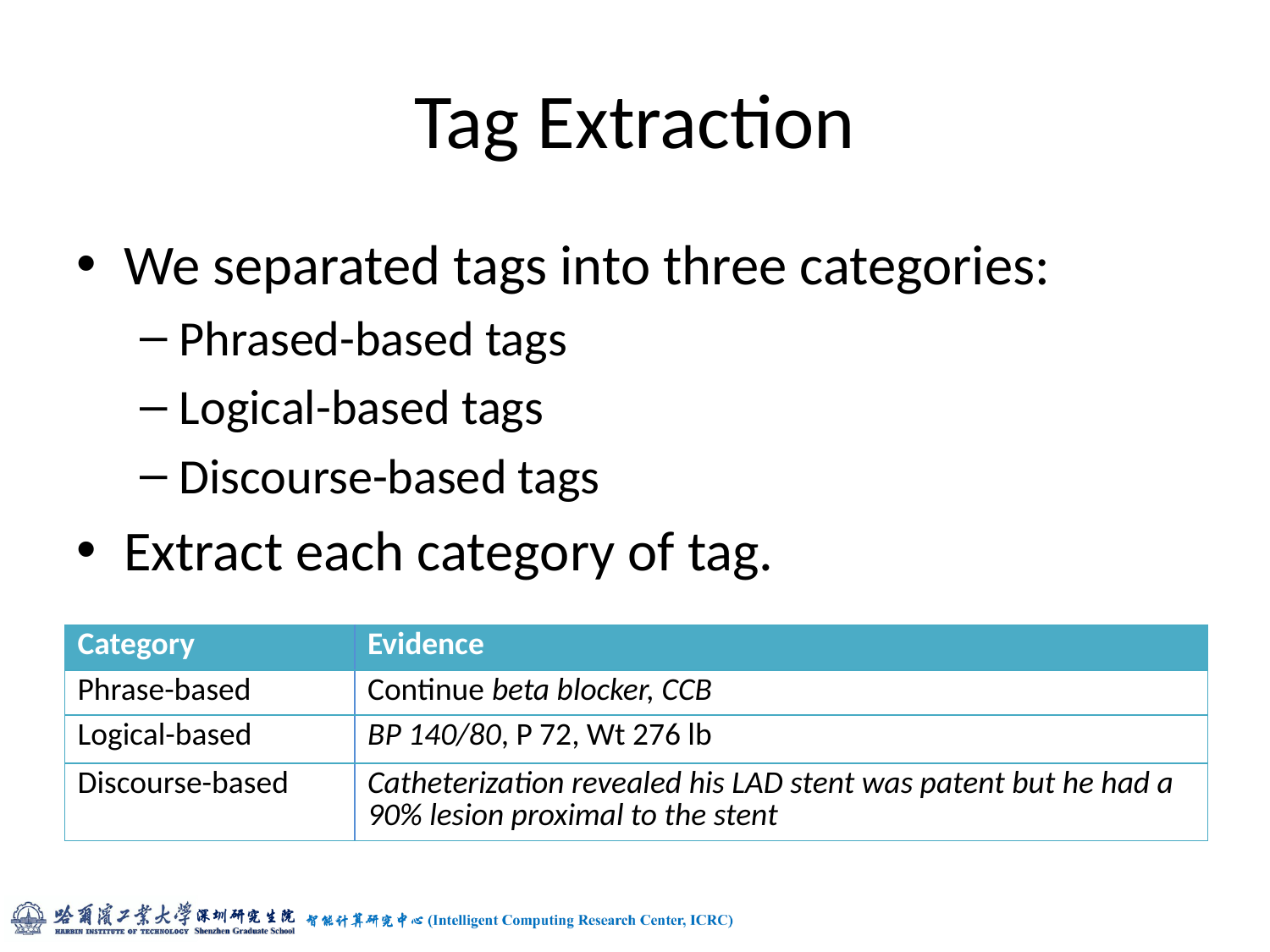

# Tag Extraction
We separated tags into three categories:
Phrased-based tags
Logical-based tags
Discourse-based tags
Extract each category of tag.
| Category | Evidence |
| --- | --- |
| Phrase-based | Continue beta blocker, CCB |
| Logical-based | BP 140/80, P 72, Wt 276 lb |
| Discourse-based | Catheterization revealed his LAD stent was patent but he had a 90% lesion proximal to the stent |